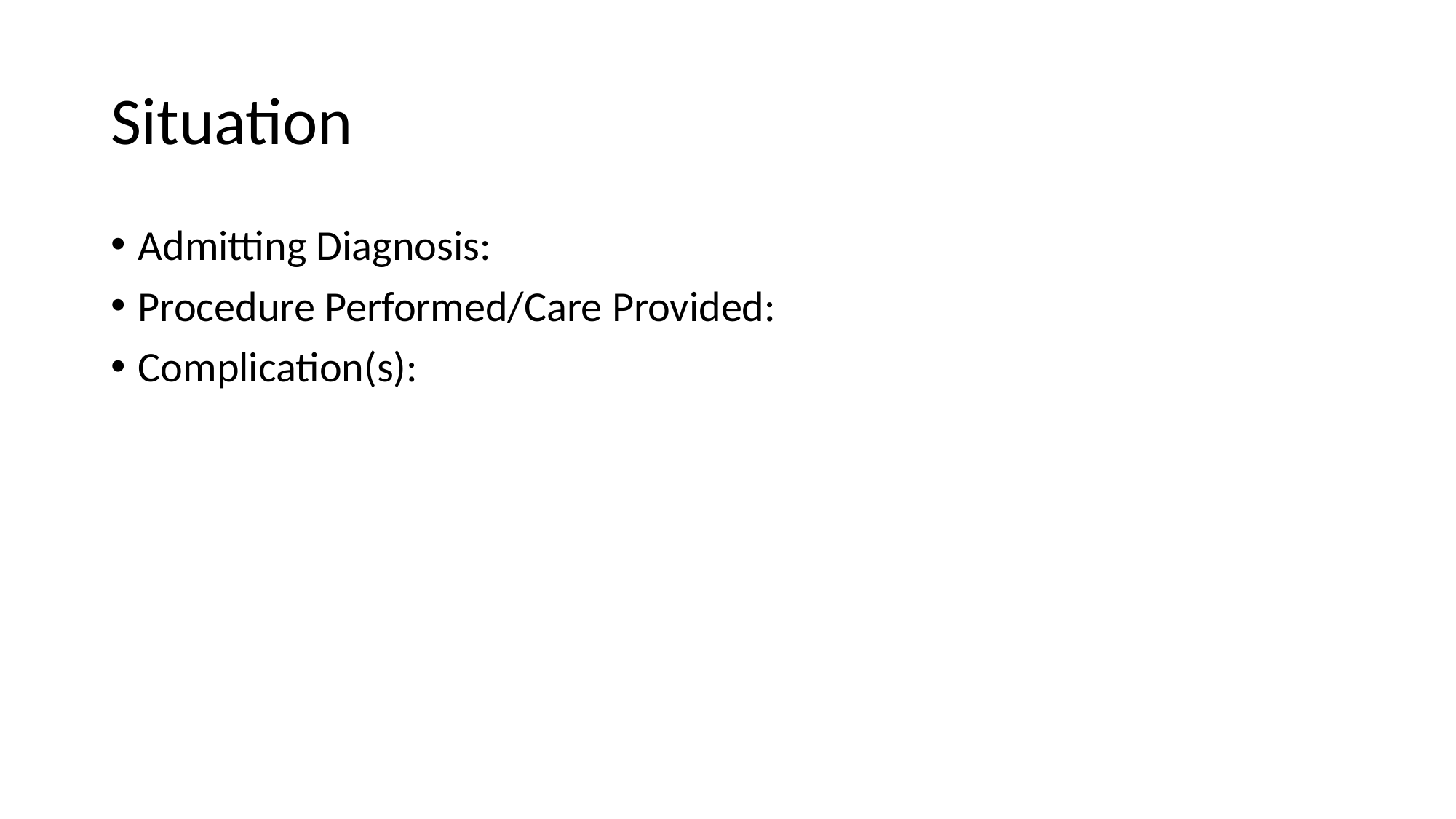

# Situation
Admitting Diagnosis:
Procedure Performed/Care Provided:
Complication(s):